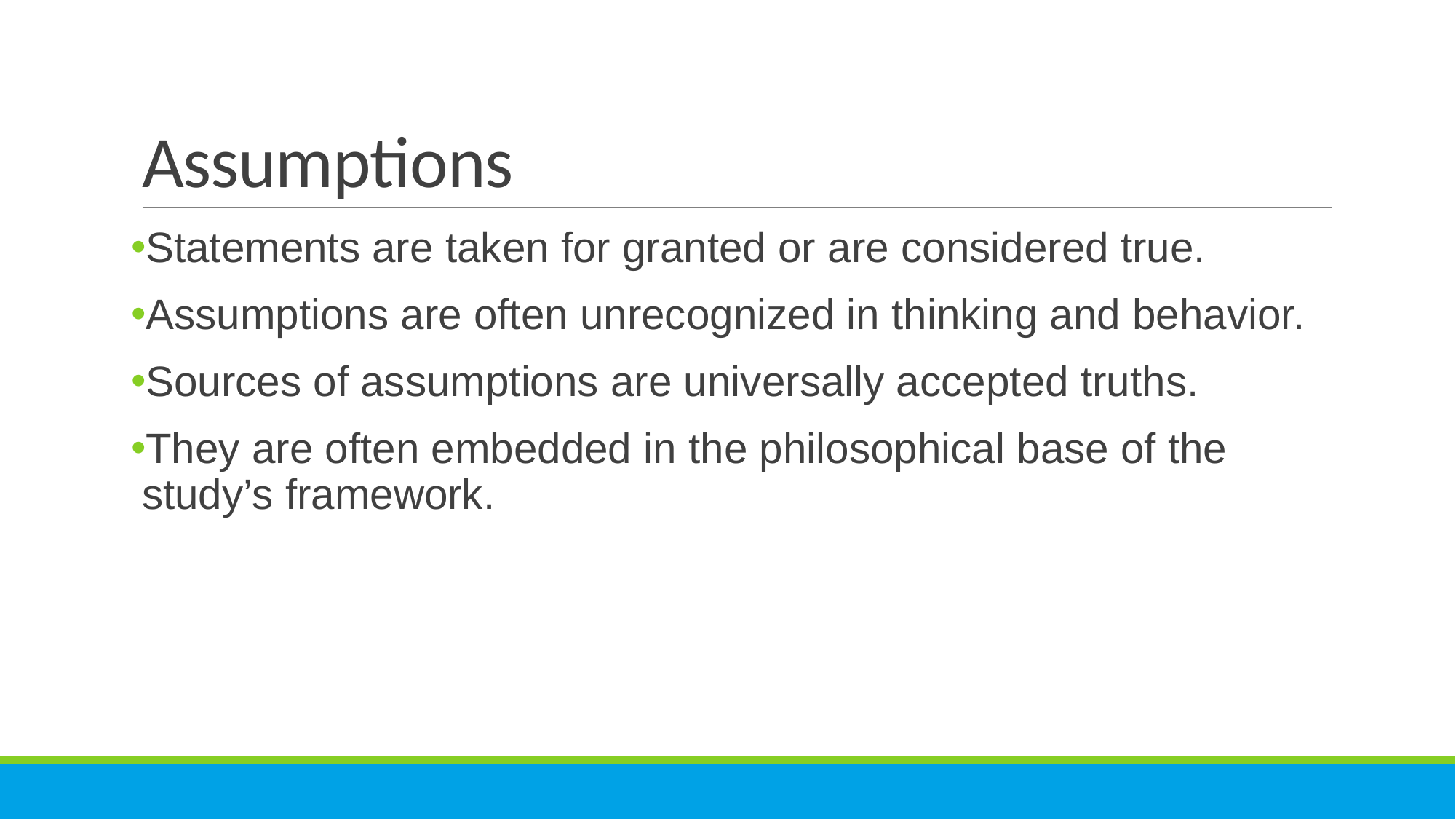

# Assumptions
Statements are taken for granted or are considered true.
Assumptions are often unrecognized in thinking and behavior.
Sources of assumptions are universally accepted truths.
They are often embedded in the philosophical base of the study’s framework.